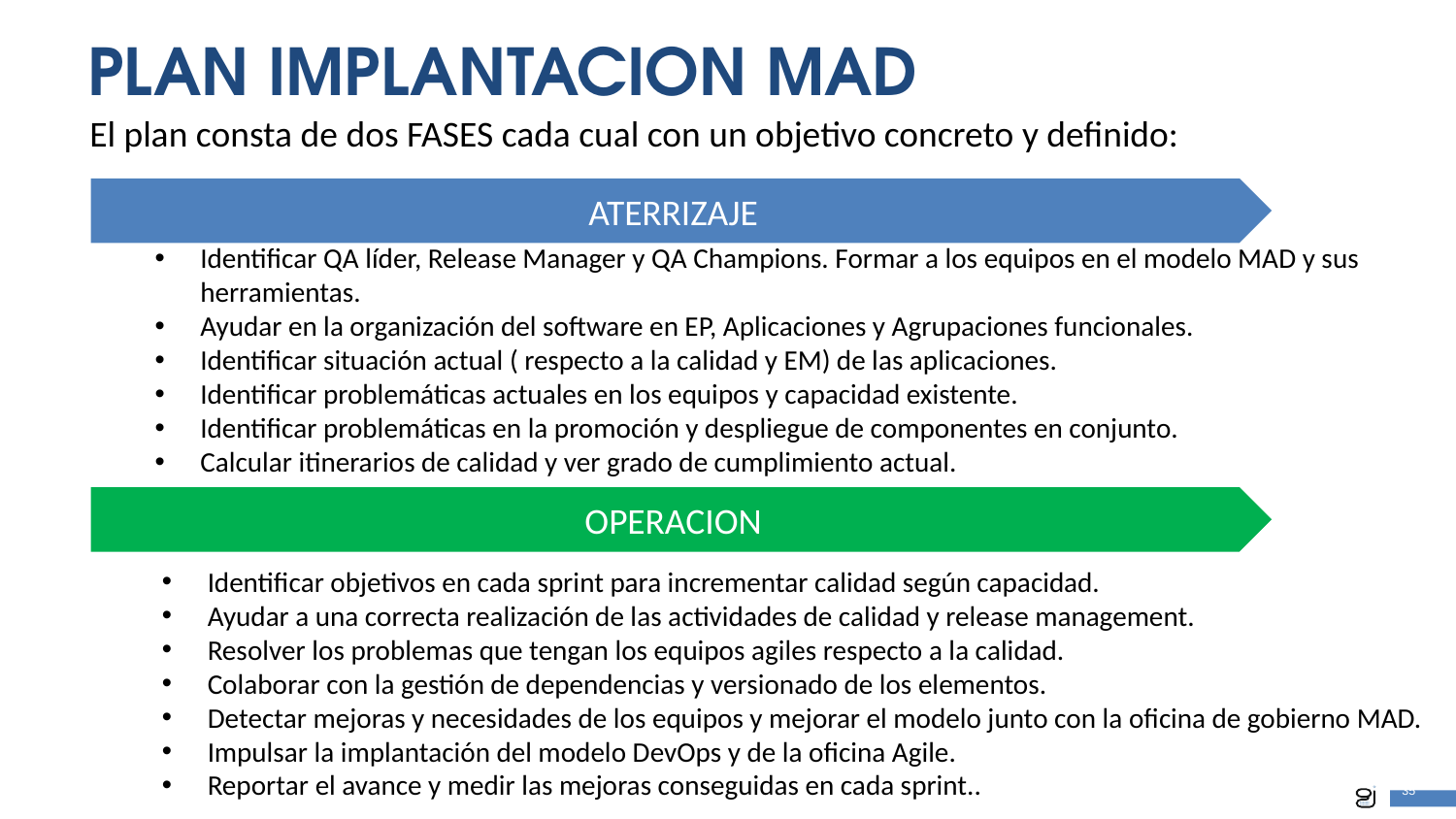

# PLAN IMPLANTACION MAD
El plan consta de dos FASES cada cual con un objetivo concreto y definido:
ATERRIZAJE
Identificar QA líder, Release Manager y QA Champions. Formar a los equipos en el modelo MAD y sus herramientas.
Ayudar en la organización del software en EP, Aplicaciones y Agrupaciones funcionales.
Identificar situación actual ( respecto a la calidad y EM) de las aplicaciones.
Identificar problemáticas actuales en los equipos y capacidad existente.
Identificar problemáticas en la promoción y despliegue de componentes en conjunto.
Calcular itinerarios de calidad y ver grado de cumplimiento actual.
OPERACION
Identificar objetivos en cada sprint para incrementar calidad según capacidad.
Ayudar a una correcta realización de las actividades de calidad y release management.
Resolver los problemas que tengan los equipos agiles respecto a la calidad.
Colaborar con la gestión de dependencias y versionado de los elementos.
Detectar mejoras y necesidades de los equipos y mejorar el modelo junto con la oficina de gobierno MAD.
Impulsar la implantación del modelo DevOps y de la oficina Agile.
Reportar el avance y medir las mejoras conseguidas en cada sprint..
35